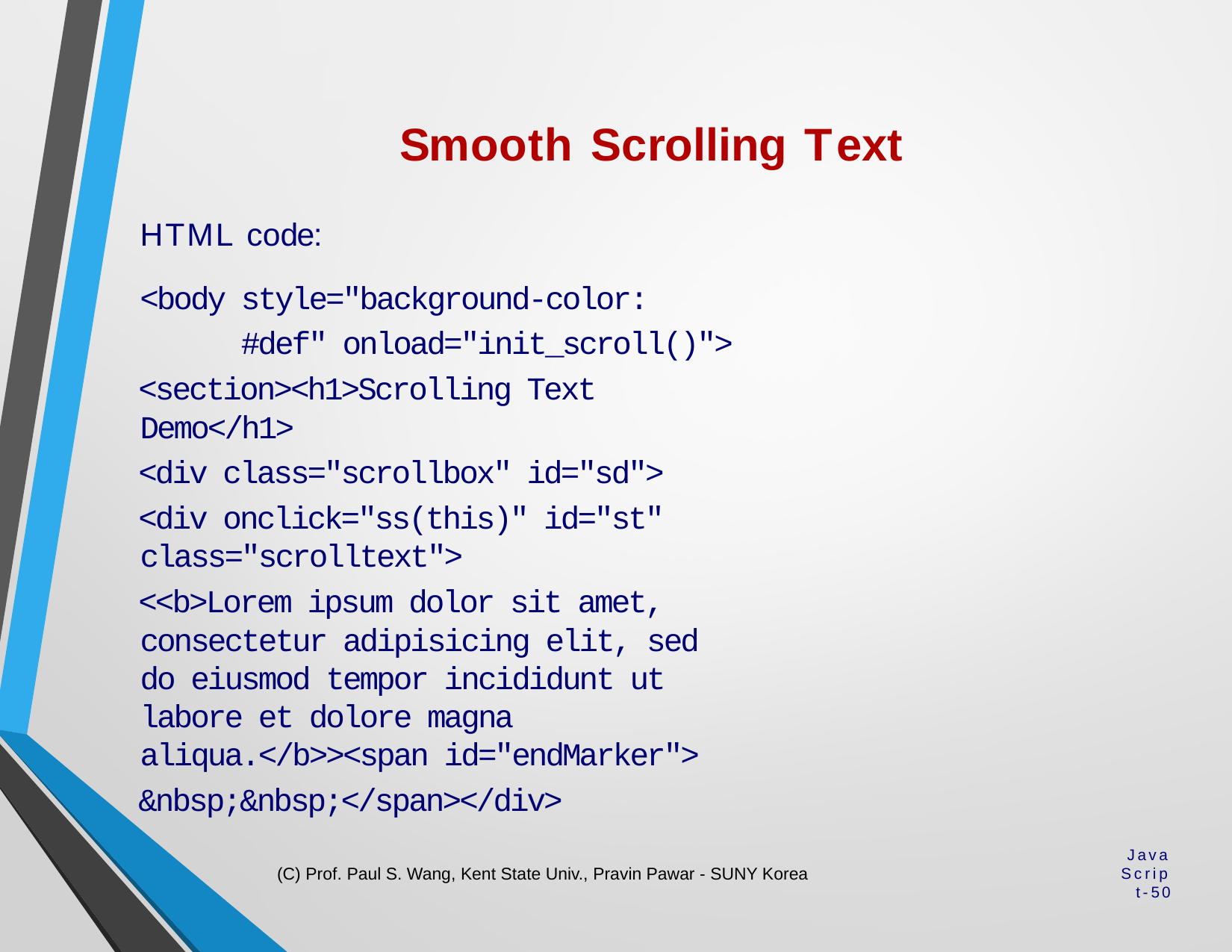

# Smooth Scrolling Text
HTML code:

<body style="background-color: #def" onload="init_scroll()">
<section><h1>Scrolling Text Demo</h1>
<div class="scrollbox" id="sd">
<div onclick="ss(this)" id="st" class="scrolltext">
<<b>Lorem ipsum dolor sit amet, consectetur adipisicing elit, sed do eiusmod tempor incididunt ut labore et dolore magna aliqua.</b>><span id="endMarker">
&nbsp;&nbsp;</span></div>
(C) Prof. Paul S. Wang, Kent State Univ., Pravin Pawar - SUNY Korea
JavaScript-50